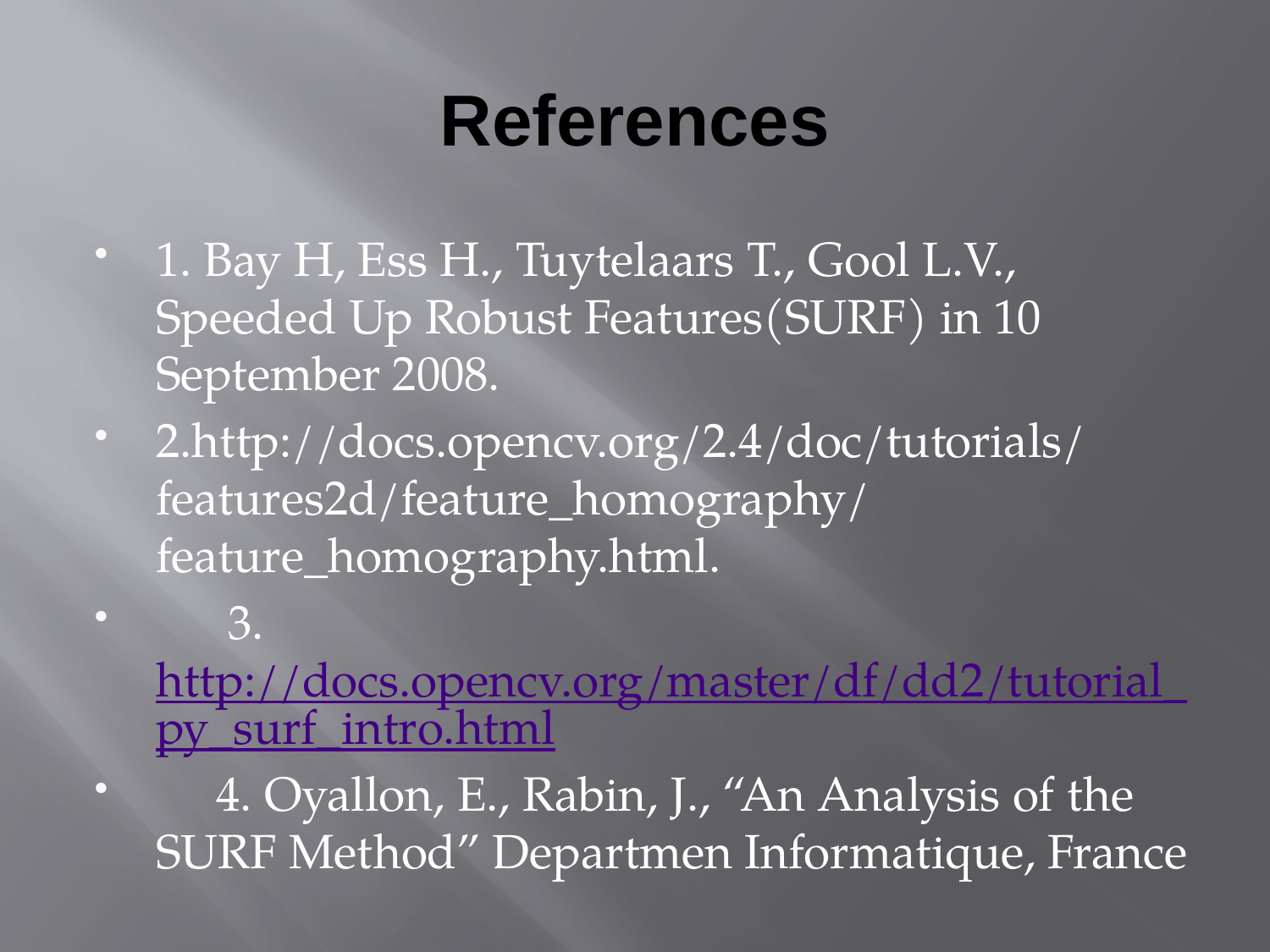

# References
1. Bay H, Ess H., Tuytelaars T., Gool L.V., Speeded Up Robust Features(SURF) in 10 September 2008.
2.http://docs.opencv.org/2.4/doc/tutorials/features2d/feature_homography/feature_homography.html.
      3.http://docs.opencv.org/master/df/dd2/tutorial_py_surf_intro.html
     4. Oyallon, E., Rabin, J., “An Analysis of the SURF Method” Departmen Informatique, France